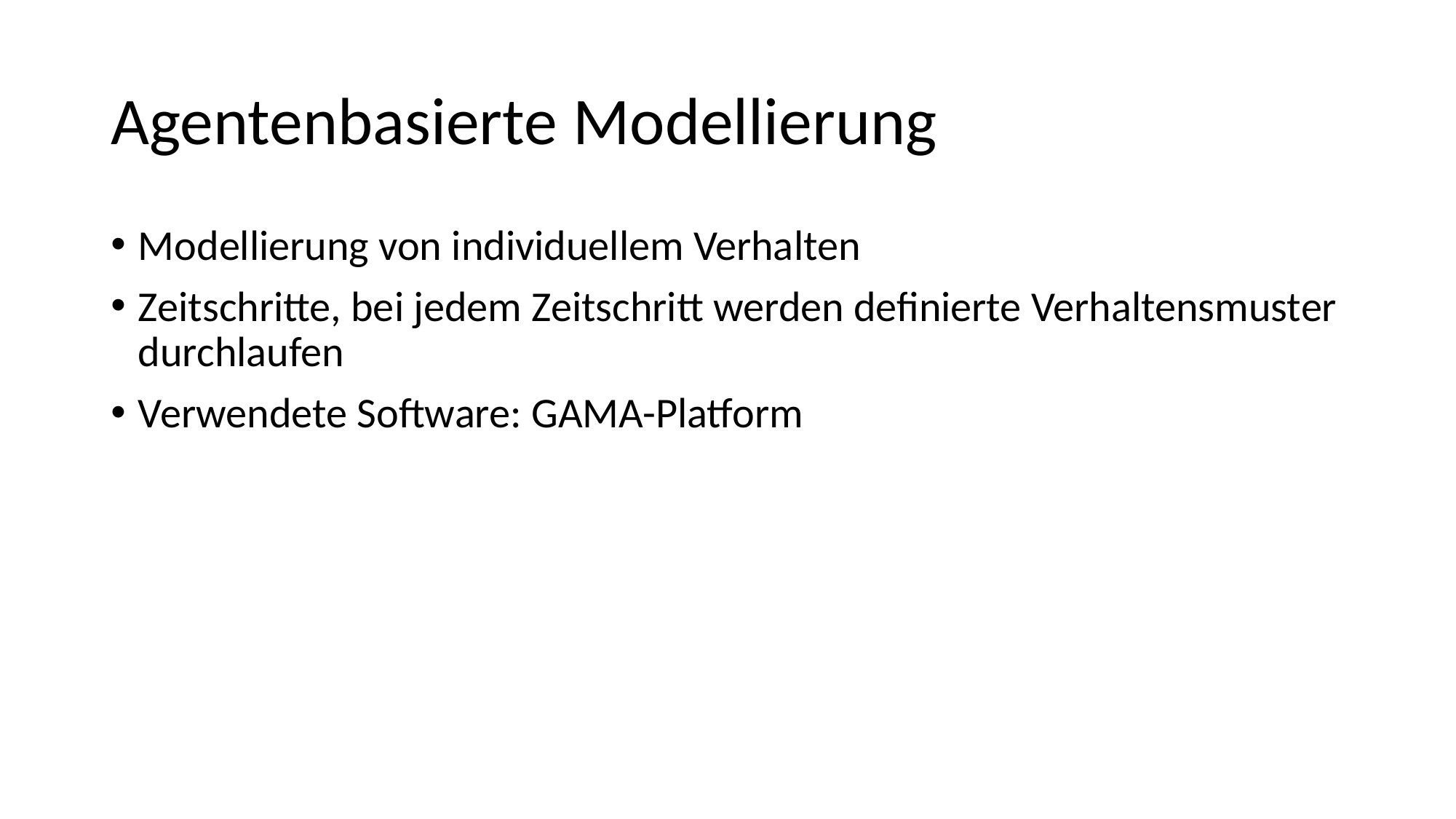

# Agentenbasierte Modellierung
Modellierung von individuellem Verhalten
Zeitschritte, bei jedem Zeitschritt werden definierte Verhaltensmuster durchlaufen
Verwendete Software: GAMA-Platform